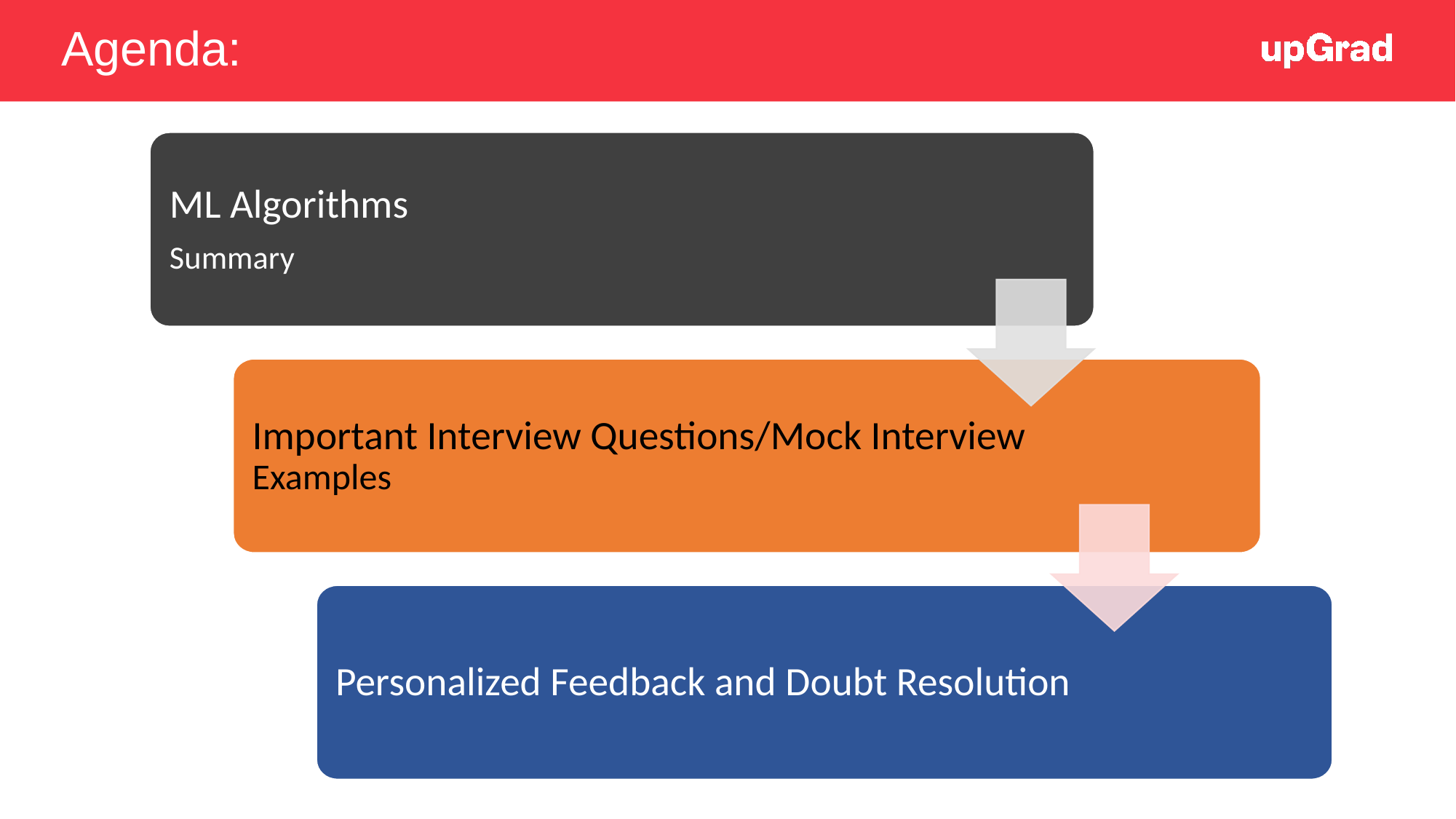

# Agenda:
ML Algorithms
Summary

Important Interview Questions/Mock Interview
Examples

Personalized Feedback and Doubt Resolution